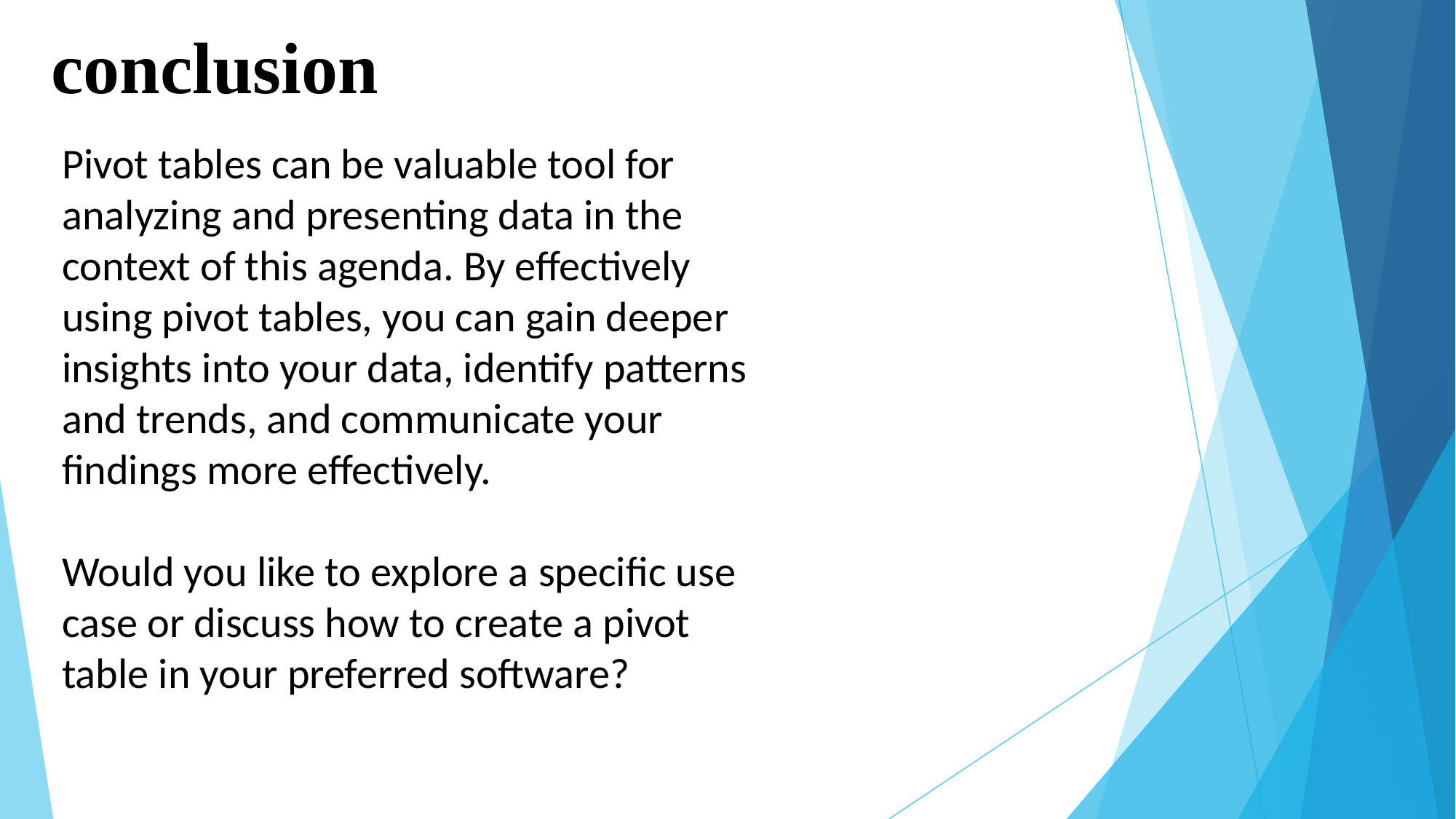

# conclusion
Pivot tables can be valuable tool for analyzing and presenting data in the context of this agenda. By effectively using pivot tables, you can gain deeper insights into your data, identify patterns and trends, and communicate your findings more effectively.

Would you like to explore a specific use case or discuss how to create a pivot table in your preferred software?